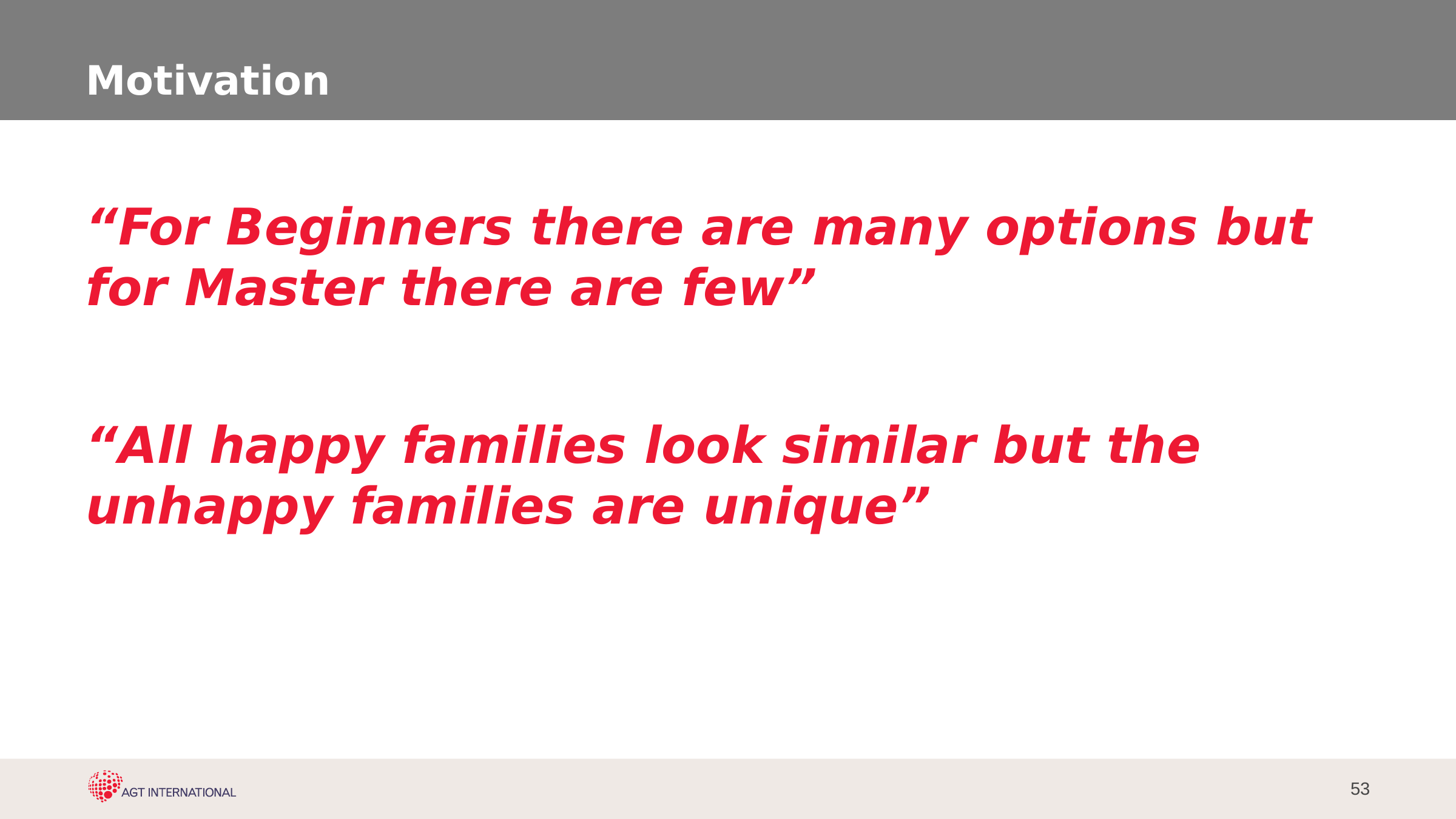

# Motivation
“For Beginners there are many options but for Master there are few”

“All happy families look similar but the unhappy families are unique”